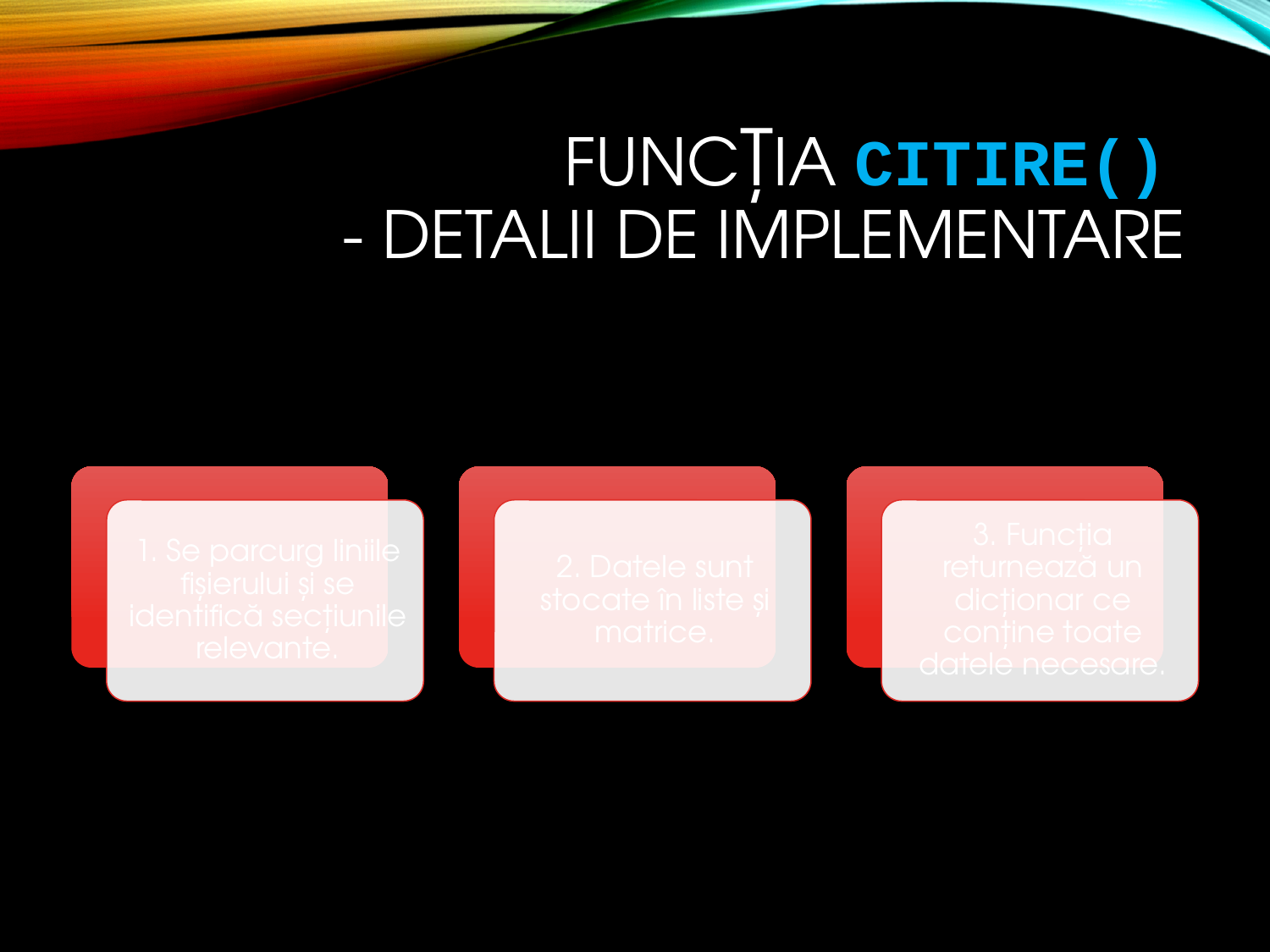

# Funcția citire() - Detalii de Implementare
1. Se parcurg liniile fișierului și se identifică secțiunile relevante.
2. Datele sunt stocate în liste și matrice.
3. Funcția returnează un dicționar ce conține toate datele necesare.